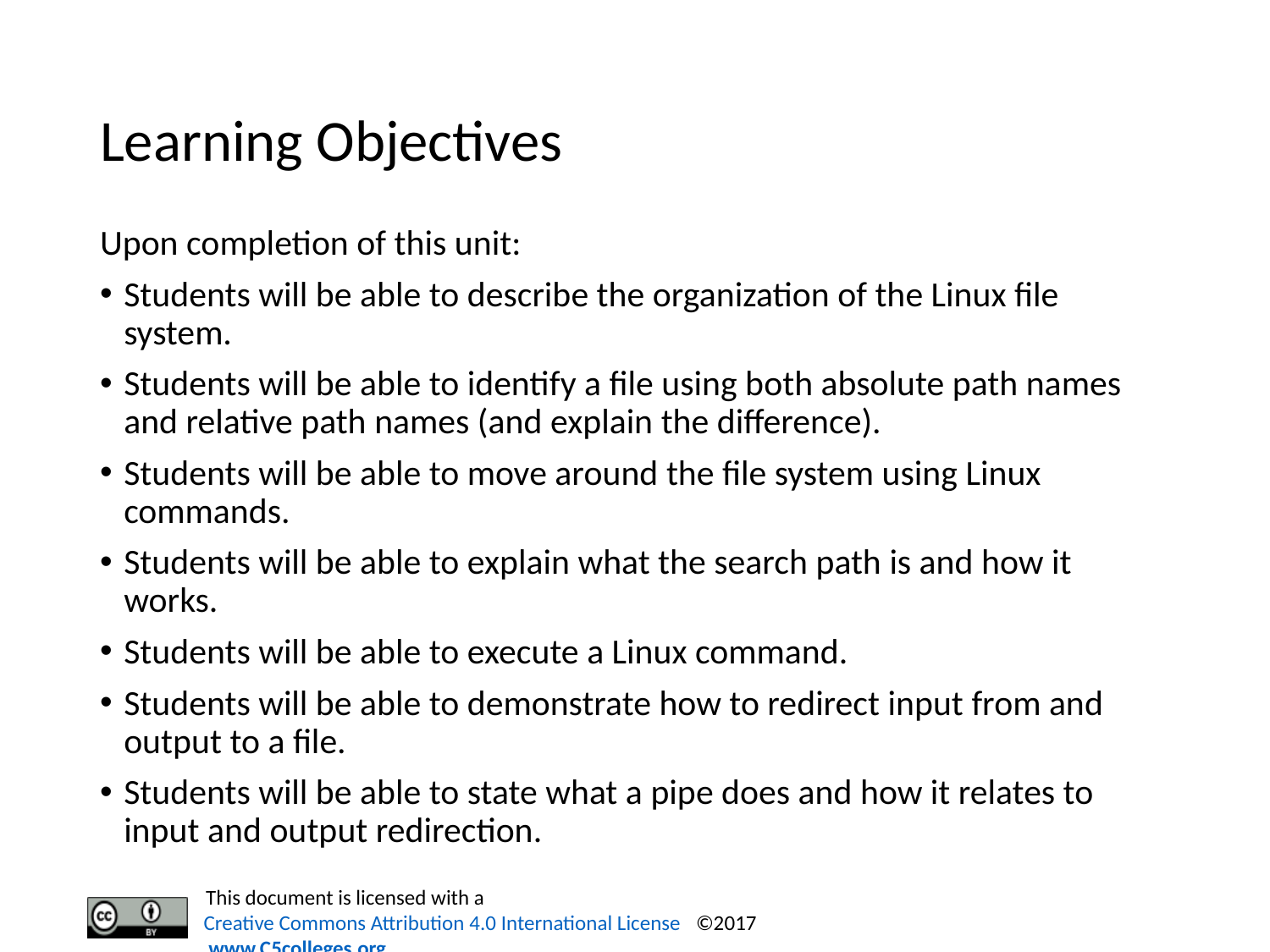

# Learning Objectives
Upon completion of this unit:
Students will be able to describe the organization of the Linux file system.
Students will be able to identify a file using both absolute path names and relative path names (and explain the difference).
Students will be able to move around the file system using Linux commands.
Students will be able to explain what the search path is and how it works.
Students will be able to execute a Linux command.
Students will be able to demonstrate how to redirect input from and output to a file.
Students will be able to state what a pipe does and how it relates to input and output redirection.